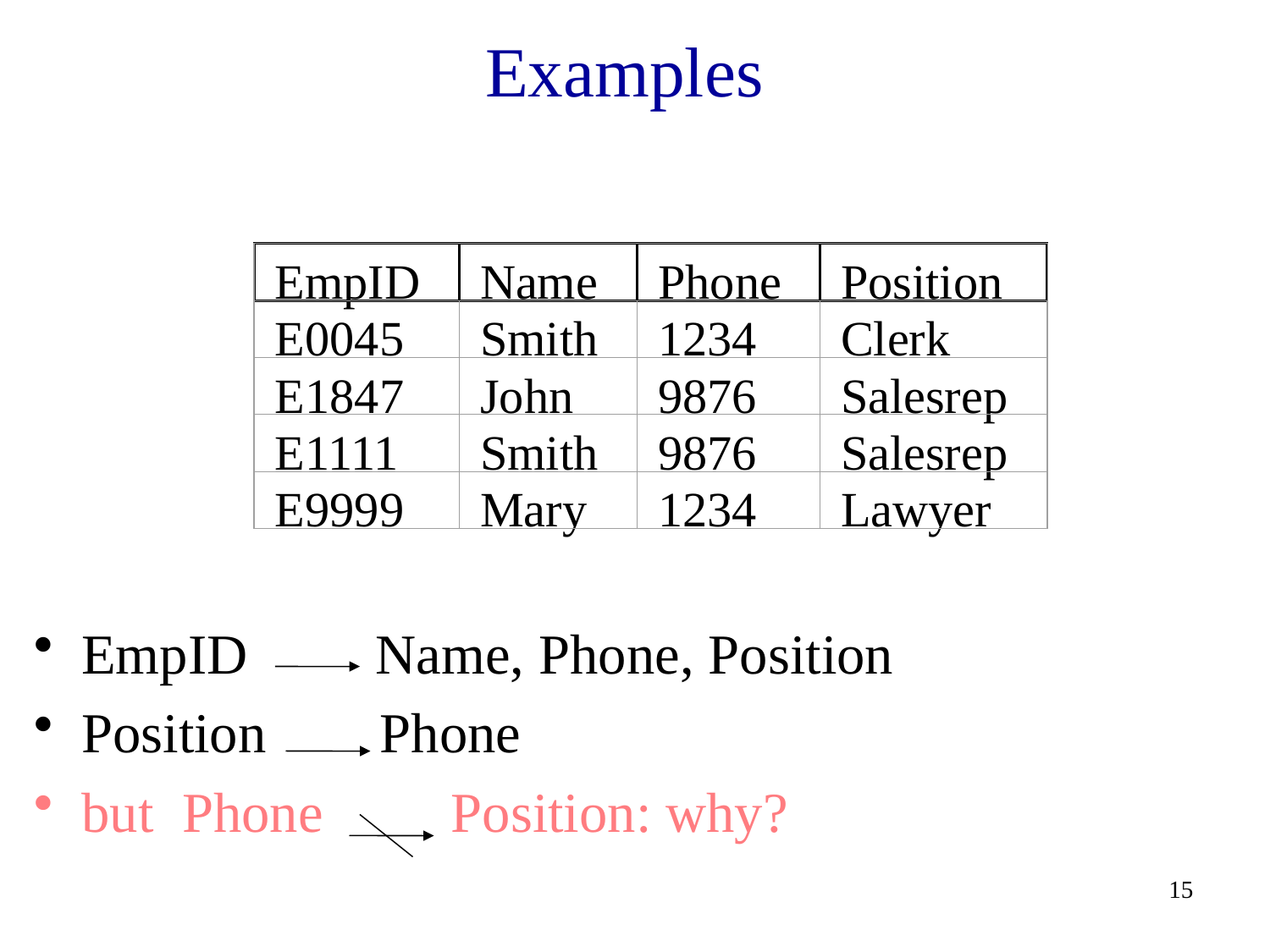

# Examples

EmpID         Name, Phone, Position
Position        Phone
but  Phone         Position: why?

EmpID

Name

Phone

Position

E0045

Smith

1234

Clerk

E1847

John

9876

Salesrep

E1111

Smith

9876

Salesrep

E9999

Mary

1234

Lawyer

15